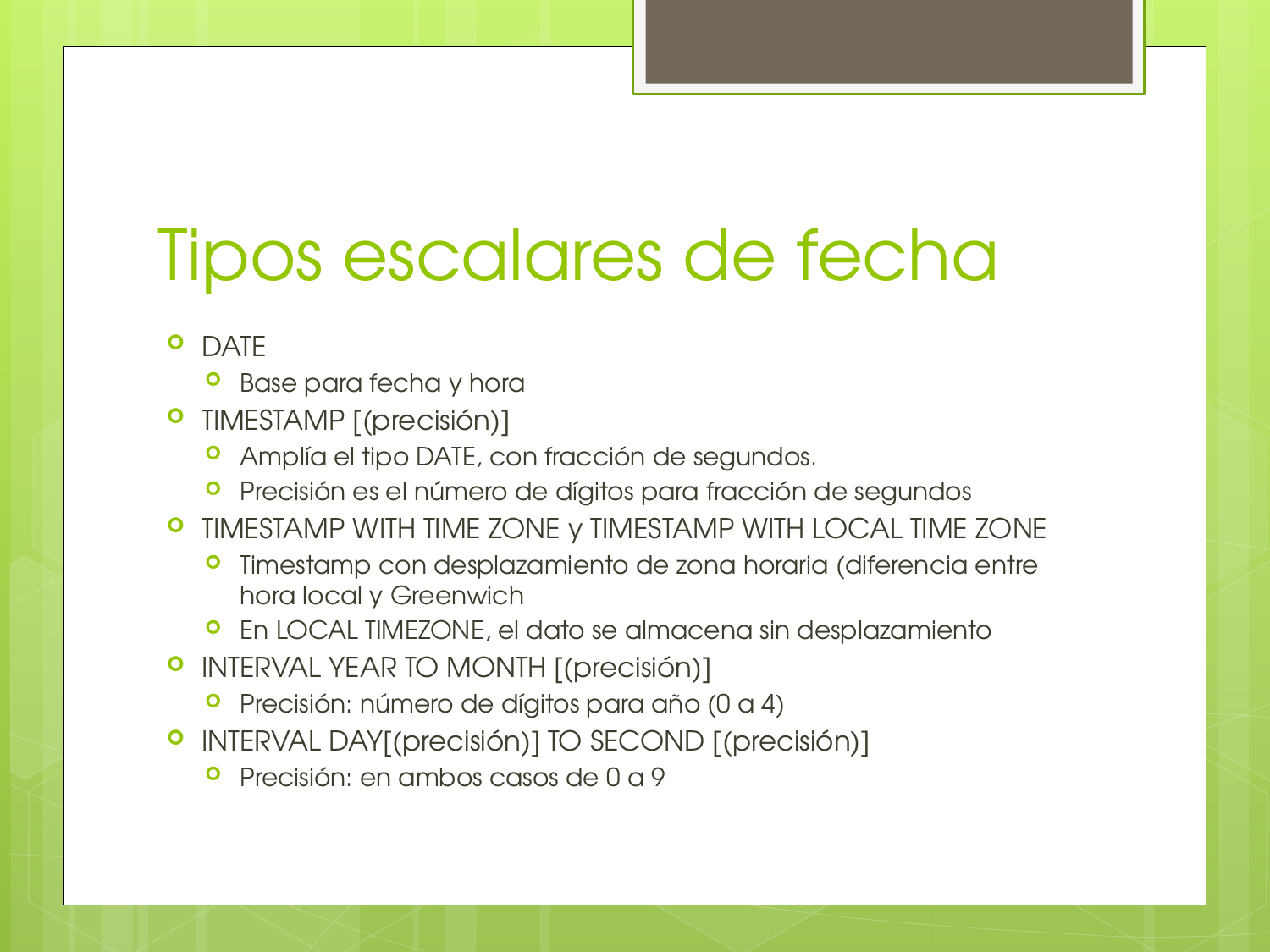

# Tipos escalares de fecha
DATE
Base para fecha y hora
TIMESTAMP [(precisión)]
Amplía el tipo DATE, con fracción de segundos.
Precisión es el número de dígitos para fracción de segundos
TIMESTAMP WITH TIME ZONE y TIMESTAMP WITH LOCAL TIME ZONE
Timestamp con desplazamiento de zona horaria (diferencia entre hora local y Greenwich
En LOCAL TIMEZONE, el dato se almacena sin desplazamiento
INTERVAL YEAR TO MONTH [(precisión)]
Precisión: número de dígitos para año (0 a 4)
INTERVAL DAY[(precisión)] TO SECOND [(precisión)]
Precisión: en ambos casos de 0 a 9